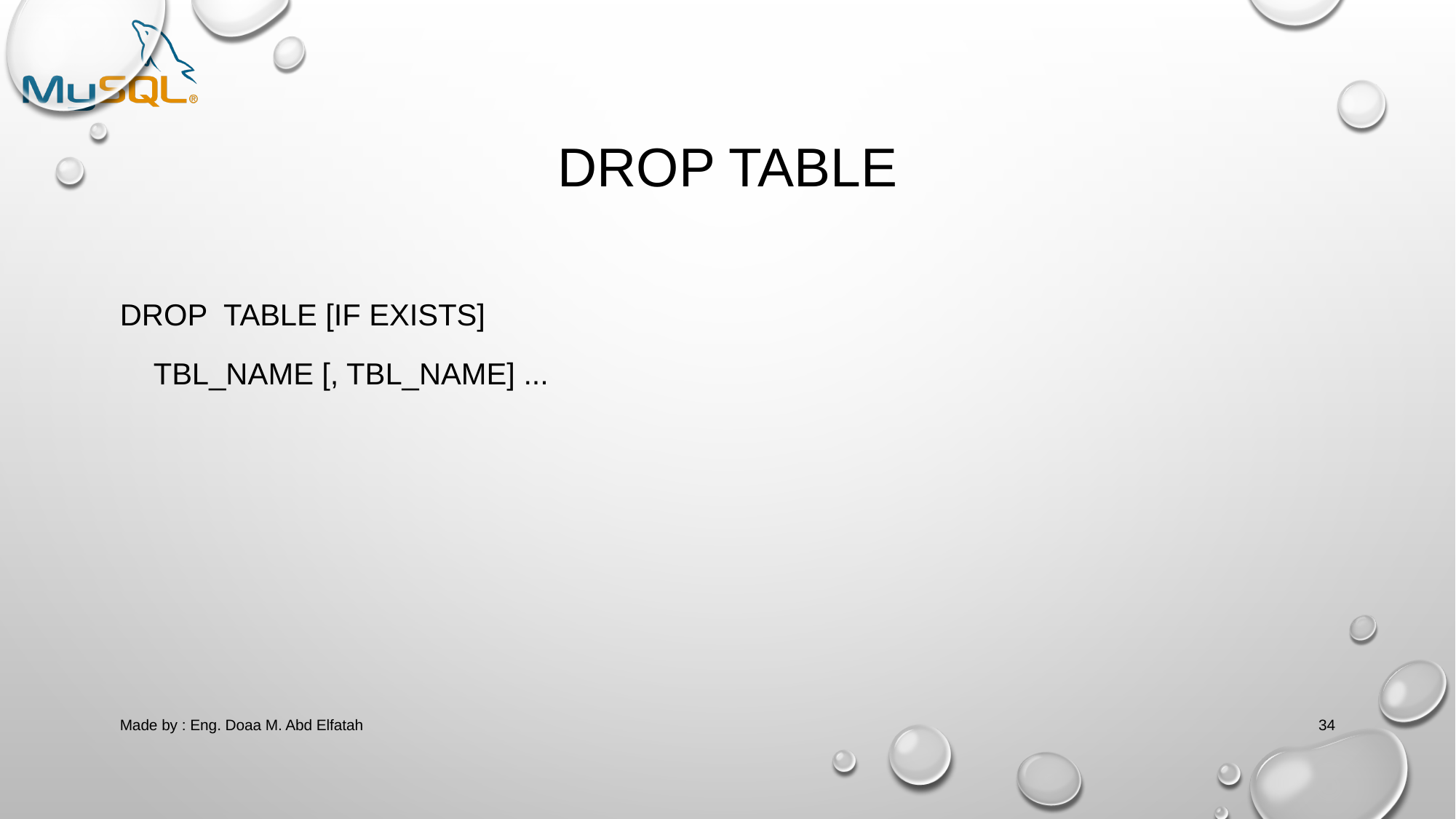

# Drop table
DROP  TABLE [IF EXISTS]
    tbl_name [, tbl_name] ...

Made by : Eng. Doaa M. Abd Elfatah
34